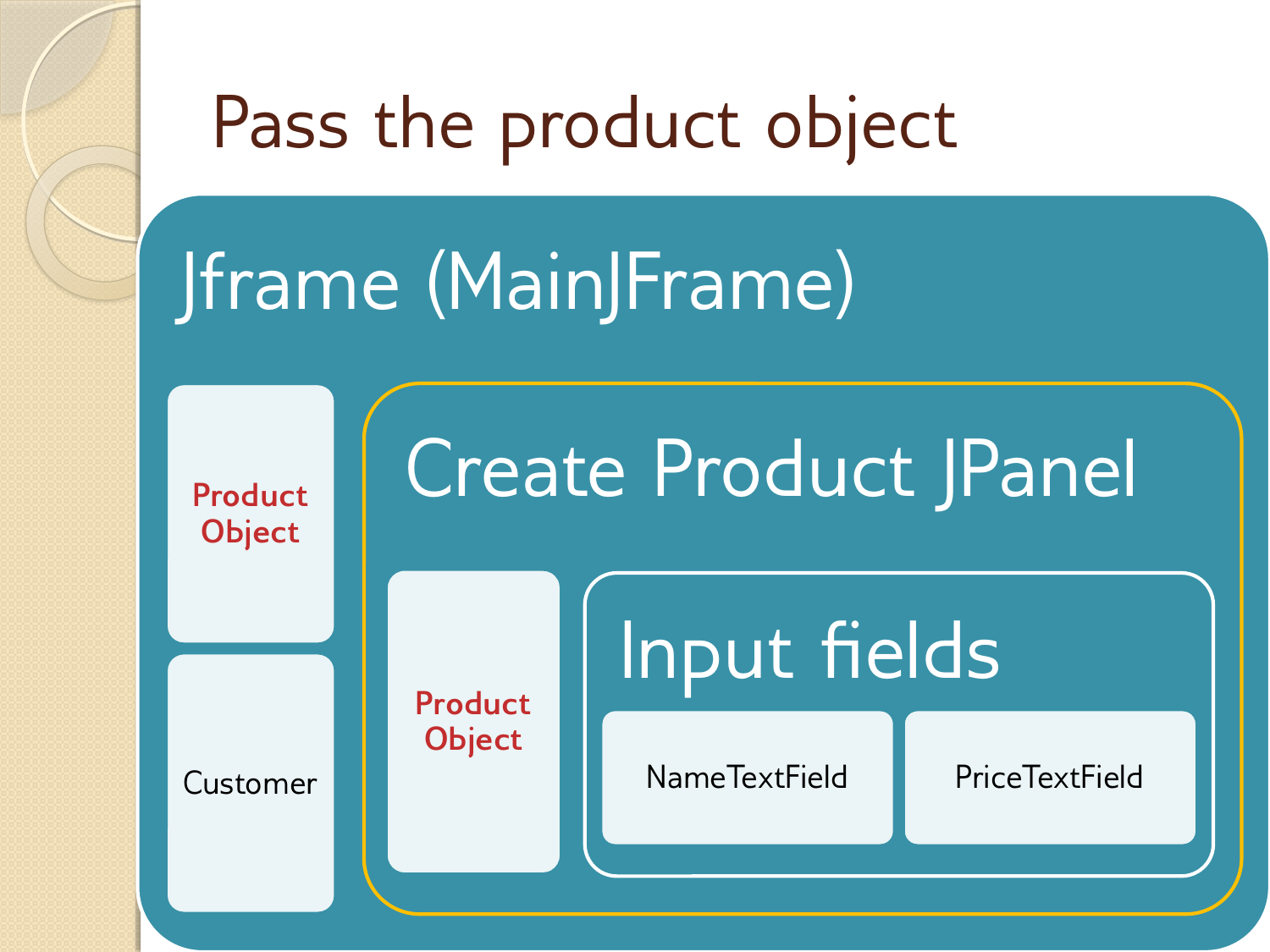

# Pass the product object
Jframe (MainJFrame)
Product Object
Customer
Create Product JPanel
Product Object
Input fields
NameTextField
PriceTextField